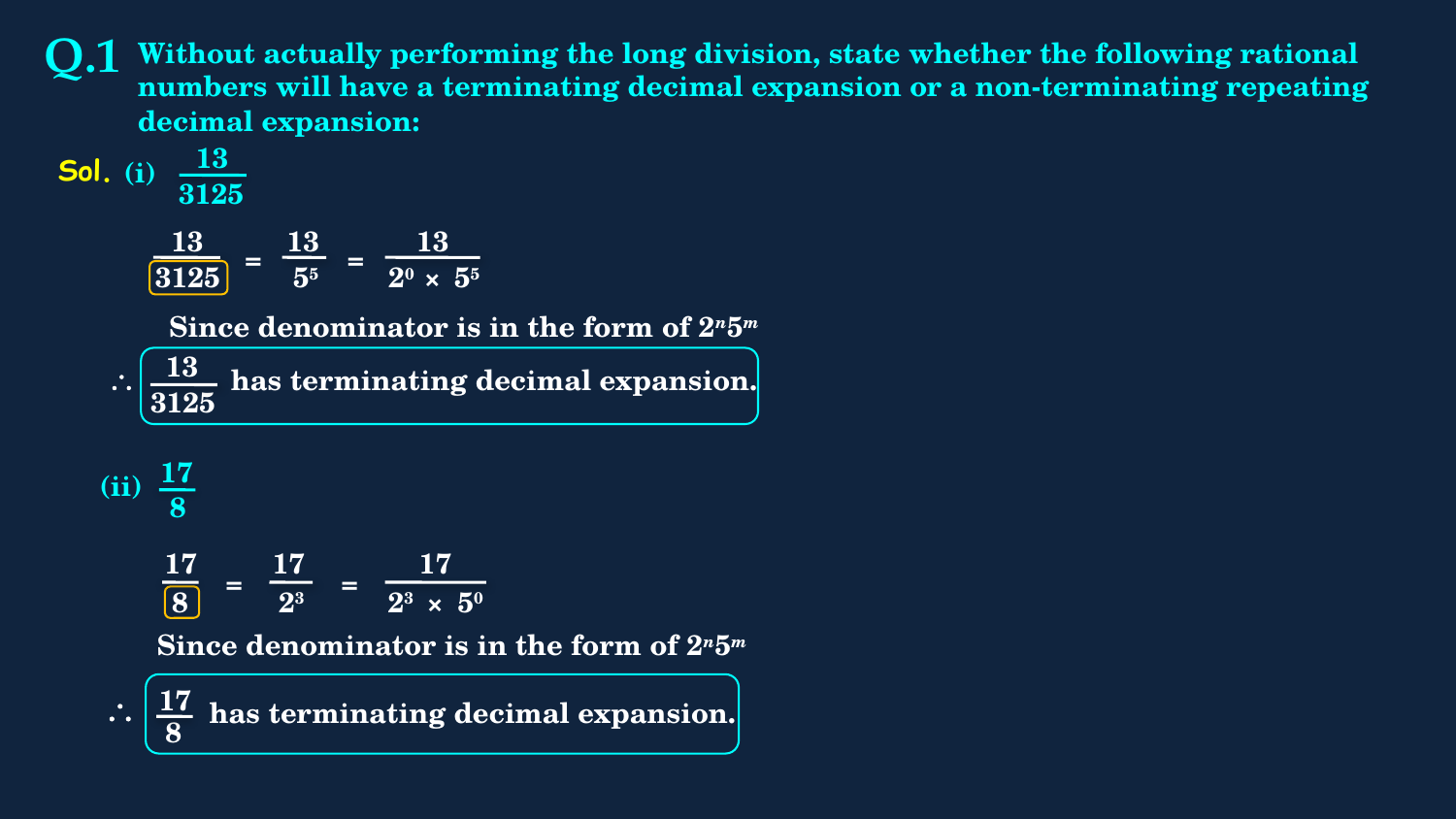

Q.1
Without actually performing the long division, state whether the following rational numbers will have a terminating decimal expansion or a non-terminating repeating decimal expansion:
13
3125
Sol.
(i)
13
3125
13
13
=
=
55
20
×
55

Since denominator is in the form of 2n5m
13

∴
 has terminating decimal expansion.
3125
17
8
(ii)
17
8
17
17
=
=
23
23
×
50

Since denominator is in the form of 2n5m

17
∴
 has terminating decimal expansion.
8